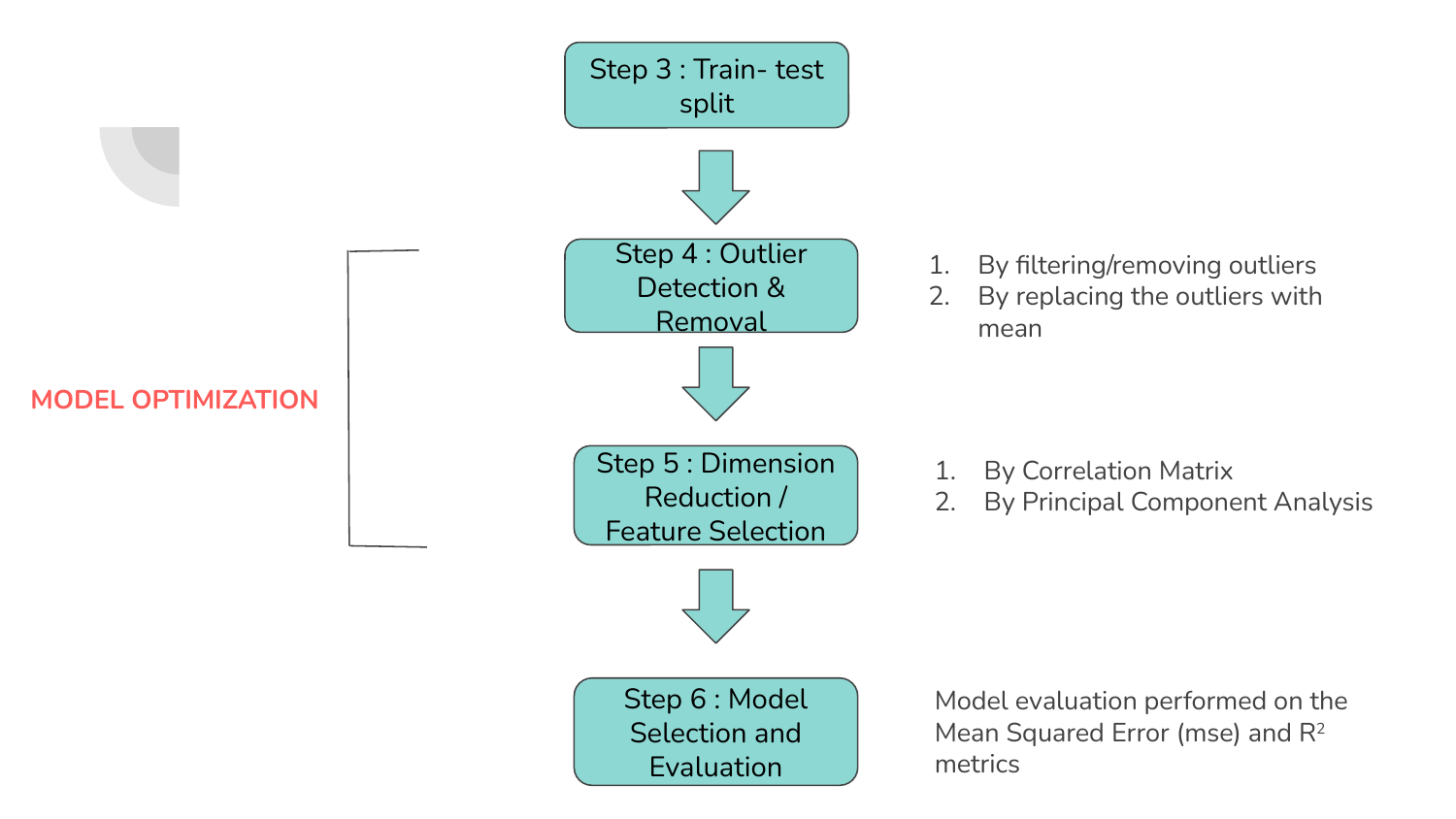

Step 3 : Train- test split

By filtering/removing outliers
By replacing the outliers with mean
Step 4 : Outlier Detection & Removal

MODEL OPTIMIZATION
By Correlation Matrix
By Principal Component Analysis
Step 5 : Dimension Reduction / Feature Selection

Model evaluation performed on the Mean Squared Error (mse) and R2  metrics
Step 6 : Model Selection and Evaluation